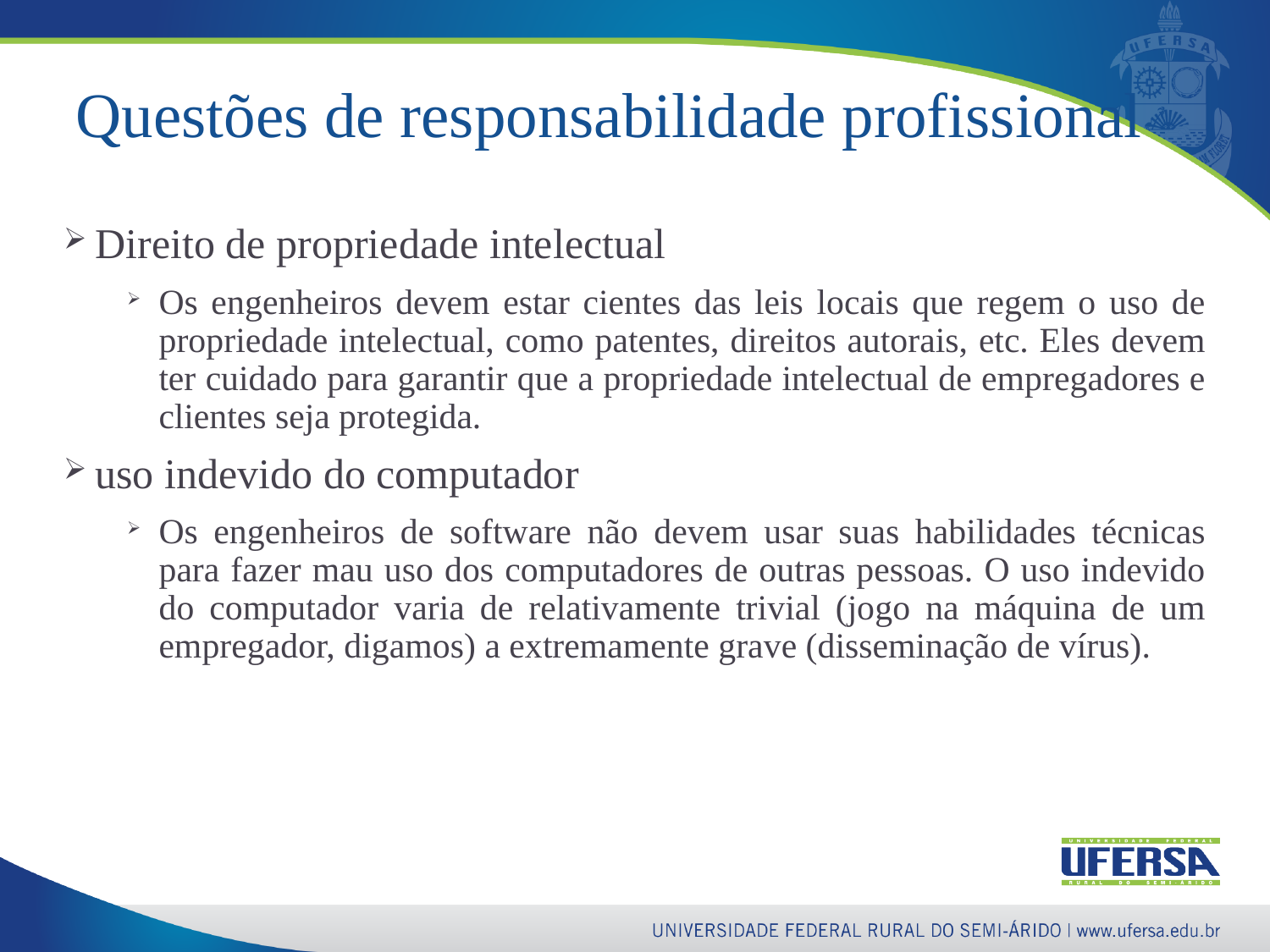

30
# Questões de responsabilidade profissional
Direito de propriedade intelectual
Os engenheiros devem estar cientes das leis locais que regem o uso de propriedade intelectual, como patentes, direitos autorais, etc. Eles devem ter cuidado para garantir que a propriedade intelectual de empregadores e clientes seja protegida.
uso indevido do computador
Os engenheiros de software não devem usar suas habilidades técnicas para fazer mau uso dos computadores de outras pessoas. O uso indevido do computador varia de relativamente trivial (jogo na máquina de um empregador, digamos) a extremamente grave (disseminação de vírus).